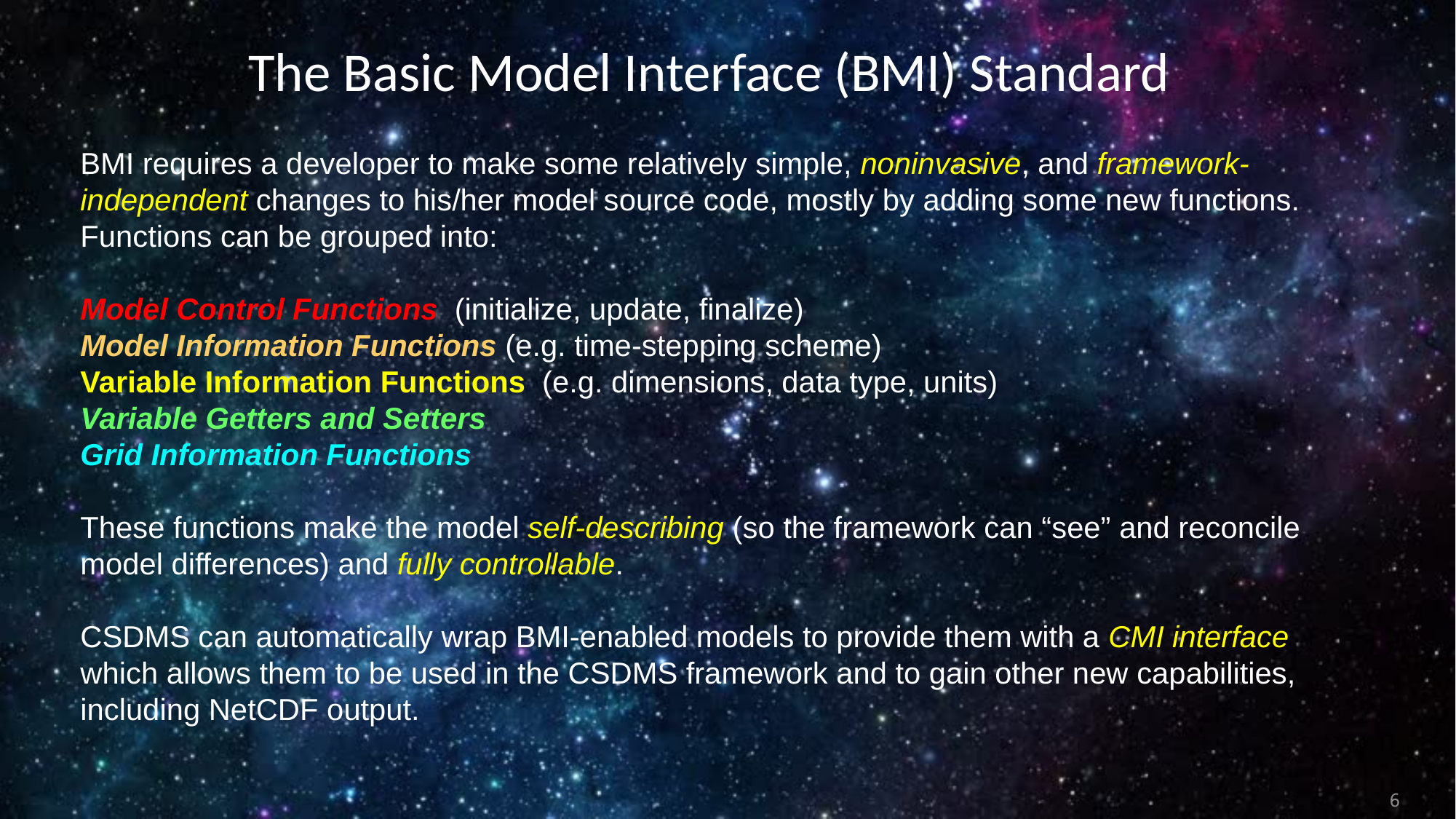

The Basic Model Interface (BMI) Standard
BMI requires a developer to make some relatively simple, noninvasive, and framework-independent changes to his/her model source code, mostly by adding some new functions.  Functions can be grouped into:

Model Control Functions  (initialize, update, finalize)
Model Information Functions (e.g. time-stepping scheme)
Variable Information Functions  (e.g. dimensions, data type, units)
Variable Getters and Setters
Grid Information Functions

These functions make the model self-describing (so the framework can “see” and reconcile model differences) and fully controllable.

CSDMS can automatically wrap BMI-enabled models to provide them with a CMI interface which allows them to be used in the CSDMS framework and to gain other new capabilities, including NetCDF output.
6